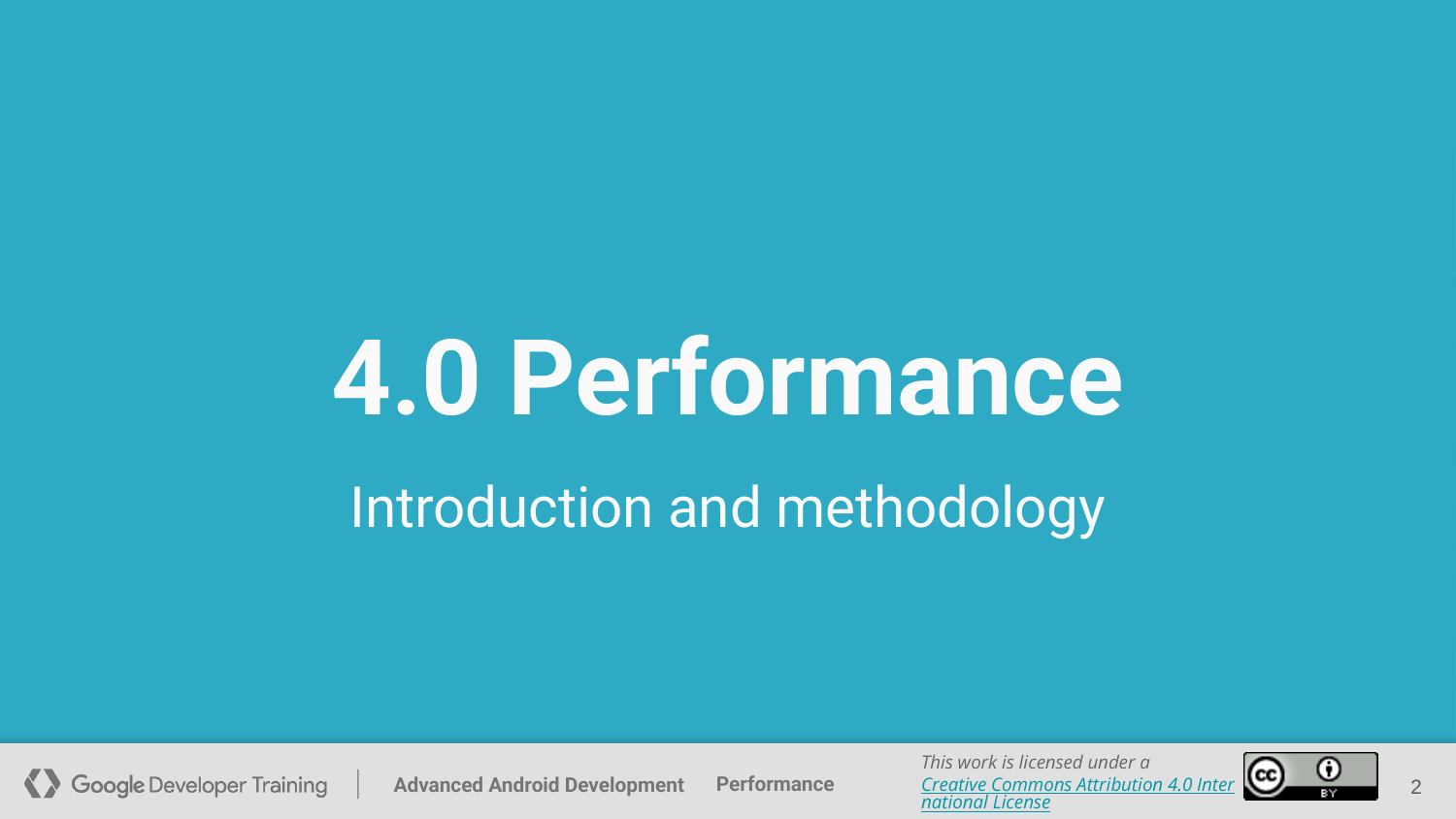

# 4.0 Performance
Introduction and methodology
2